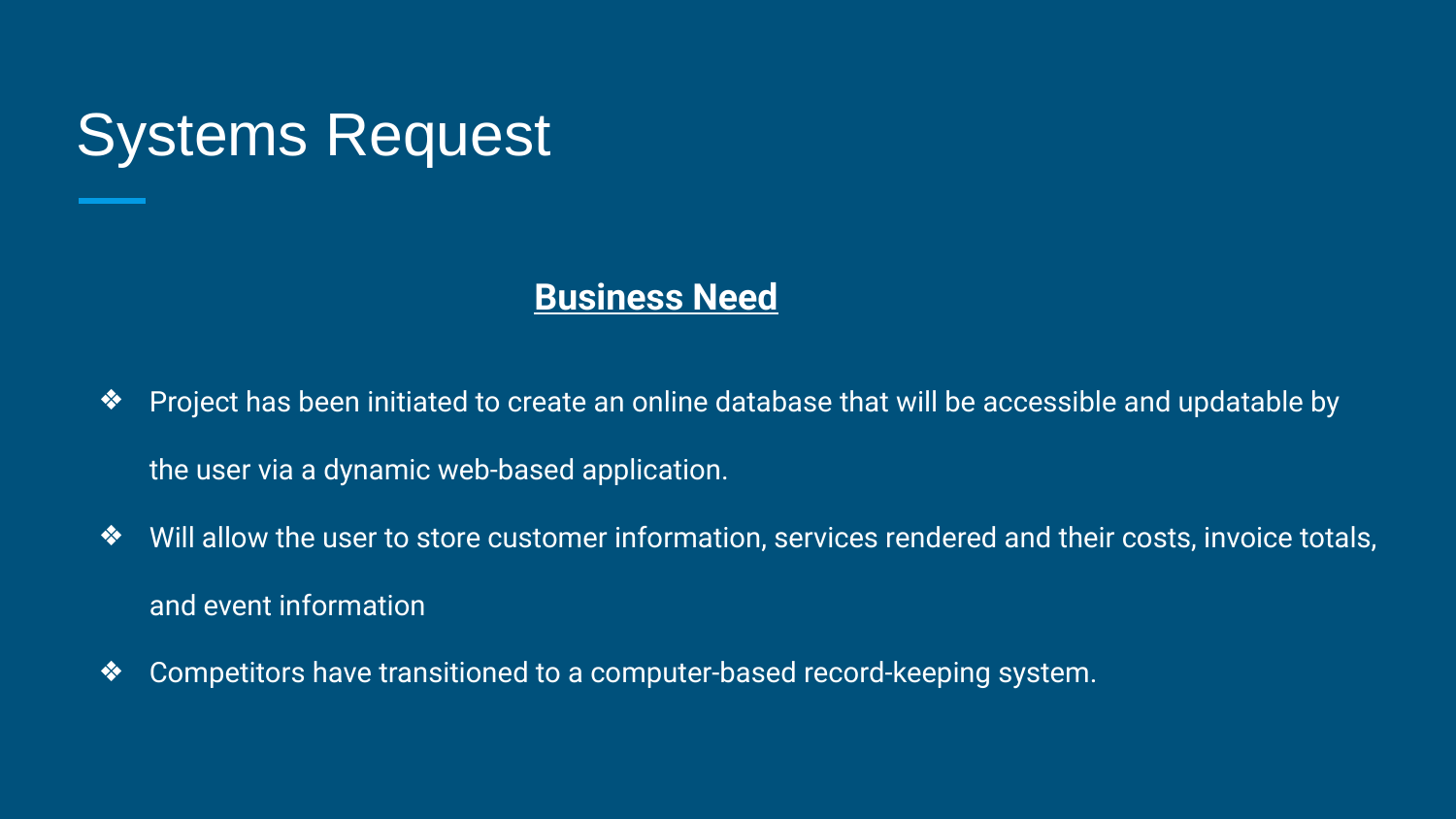

# Systems Request
Business Need
Project has been initiated to create an online database that will be accessible and updatable by the user via a dynamic web-based application.
Will allow the user to store customer information, services rendered and their costs, invoice totals, and event information
Competitors have transitioned to a computer-based record-keeping system.